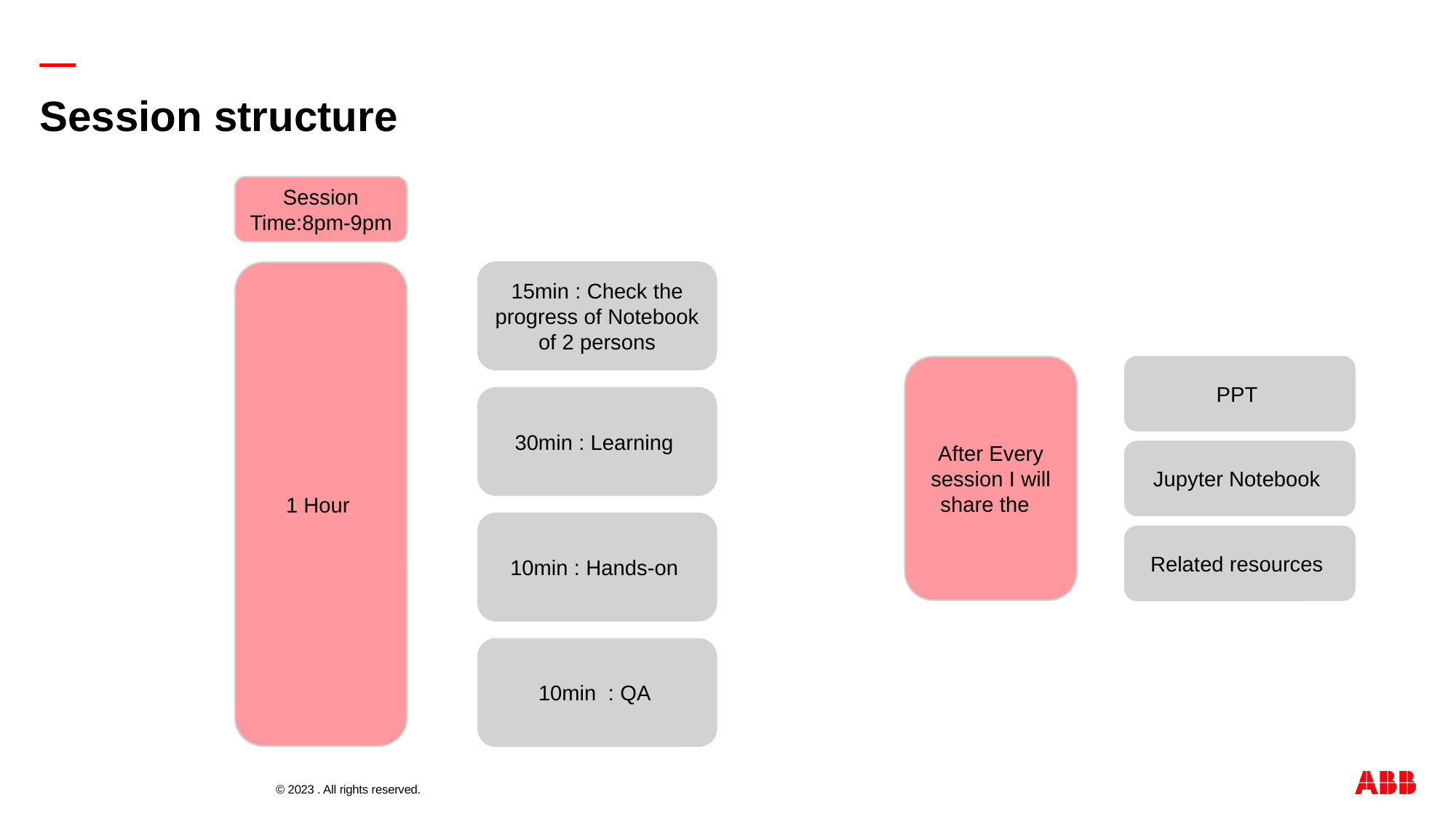

# Session structure
Session Time:8pm-9pm
1 Hour
15min : Check the progress of Notebook of 2 persons
After Every session I will share the
PPT
30min : Learning
Jupyter Notebook
10min : Hands-on
Related resources
10min  : QA